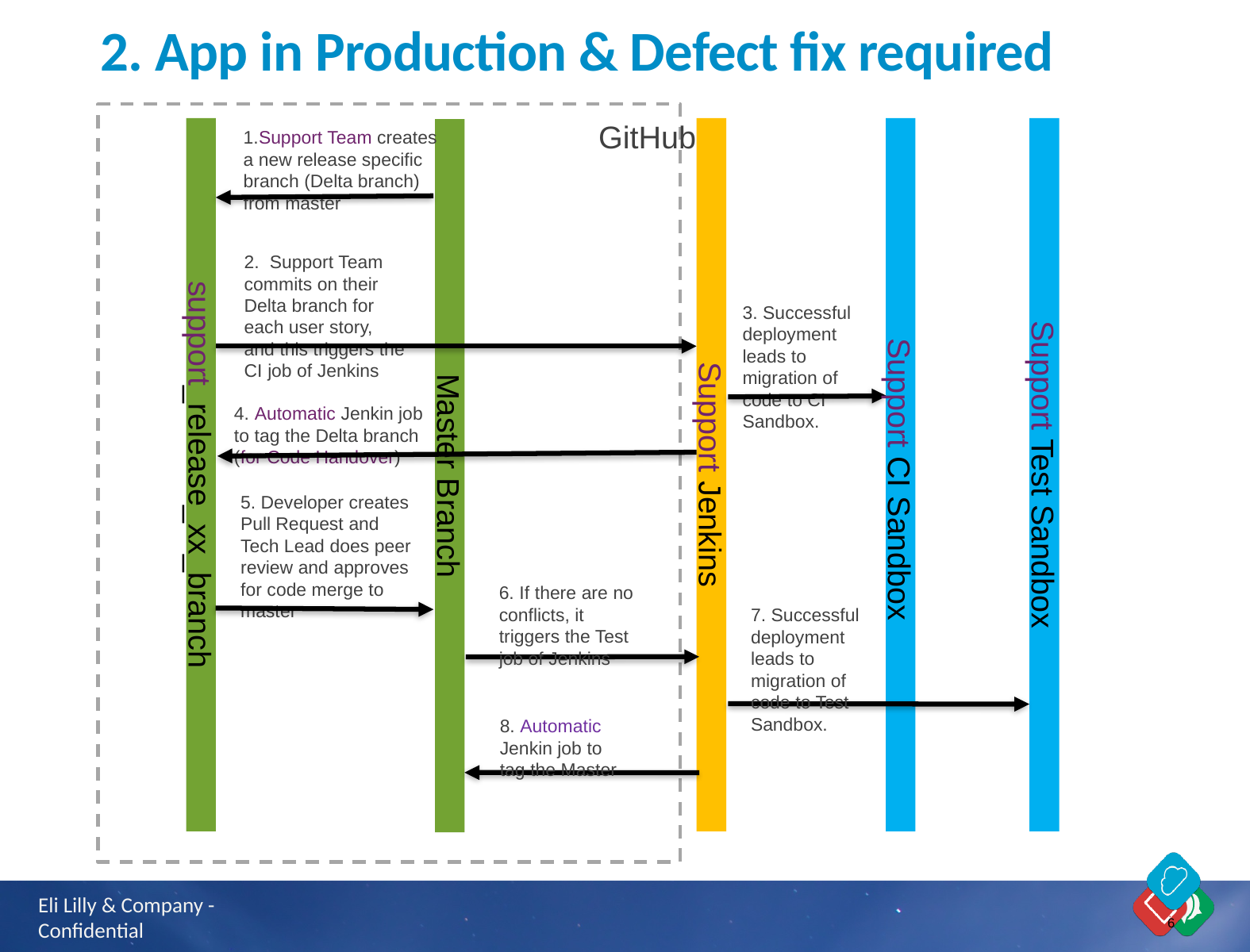

# 2. App in Production & Defect fix required

GitHub
1.Support Team creates a new release specific branch (Delta branch) from master
2.  Support Team commits on their Delta branch for each user story, and this triggers the CI job of Jenkins
3. Successful deployment leads to migration of code to CI Sandbox.
4. Automatic Jenkin job to tag the Delta branch (for Code Handover)
Support Test Sandbox
 Support CI Sandbox
Support Jenkins
support_release_xx_branch
Master Branch
5. Developer creates Pull Request and
Tech Lead does peer review and approves for code merge to master
6. If there are no conflicts, it triggers the Test job of Jenkins
7. Successful deployment leads to migration of code to Test Sandbox.
8. Automatic Jenkin job to tag the Master

6